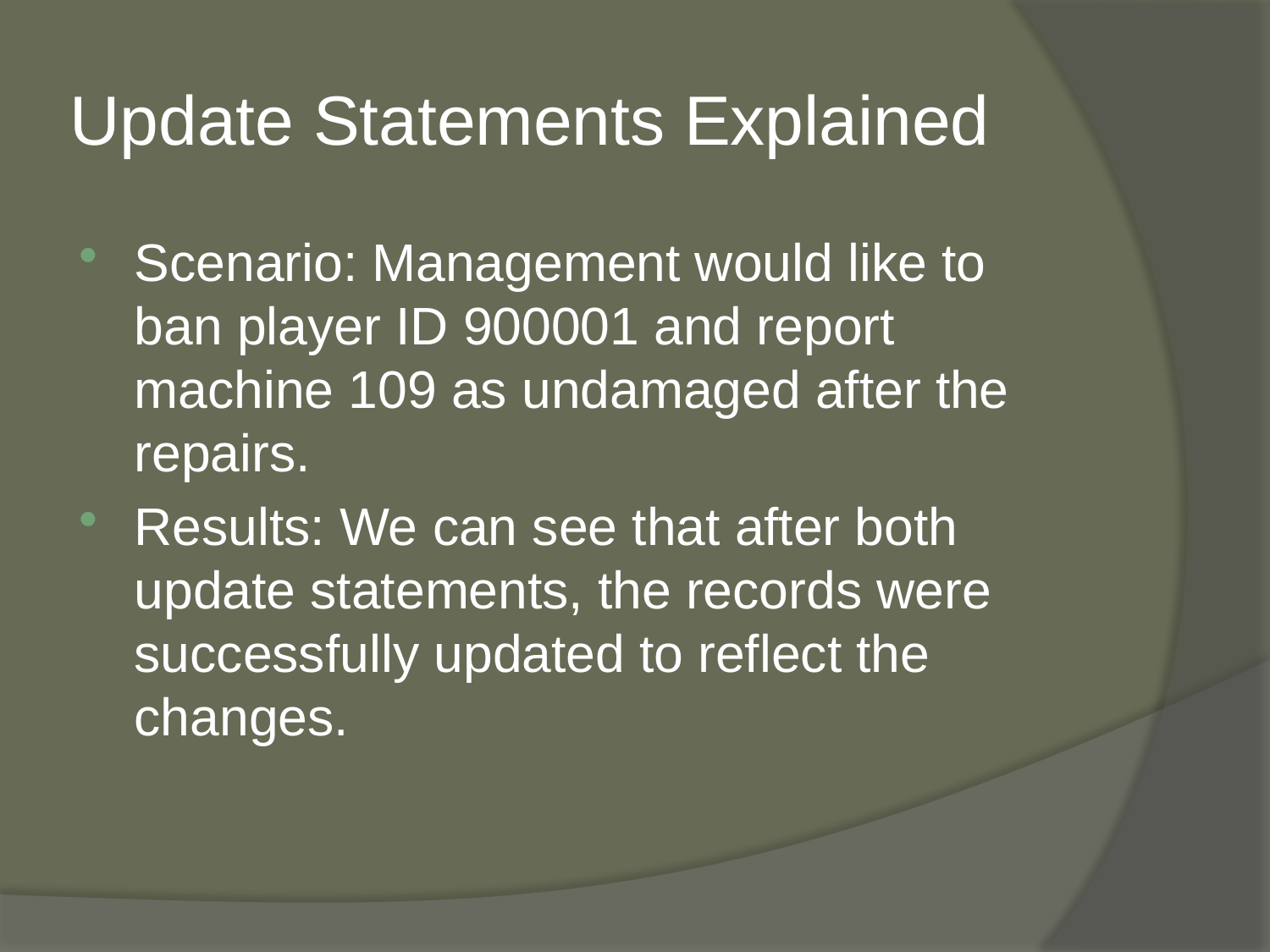

# Update Statements Explained
Scenario: Management would like to ban player ID 900001 and report machine 109 as undamaged after the repairs.
Results: We can see that after both update statements, the records were successfully updated to reflect the changes.